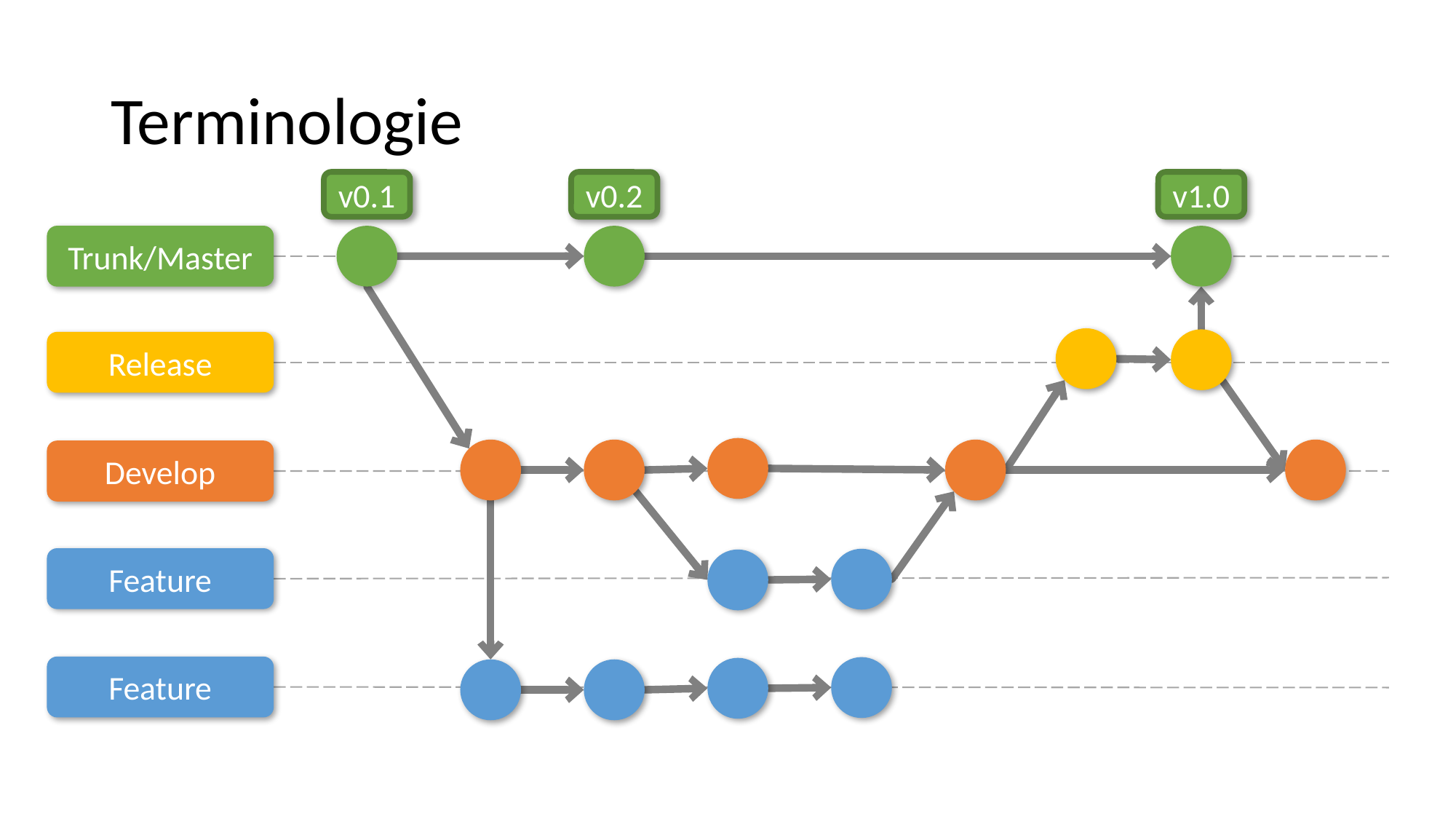

# Terminologie
v0.1
v0.2
v1.0

Trunk/Master

Release

Develop
Feature

Feature